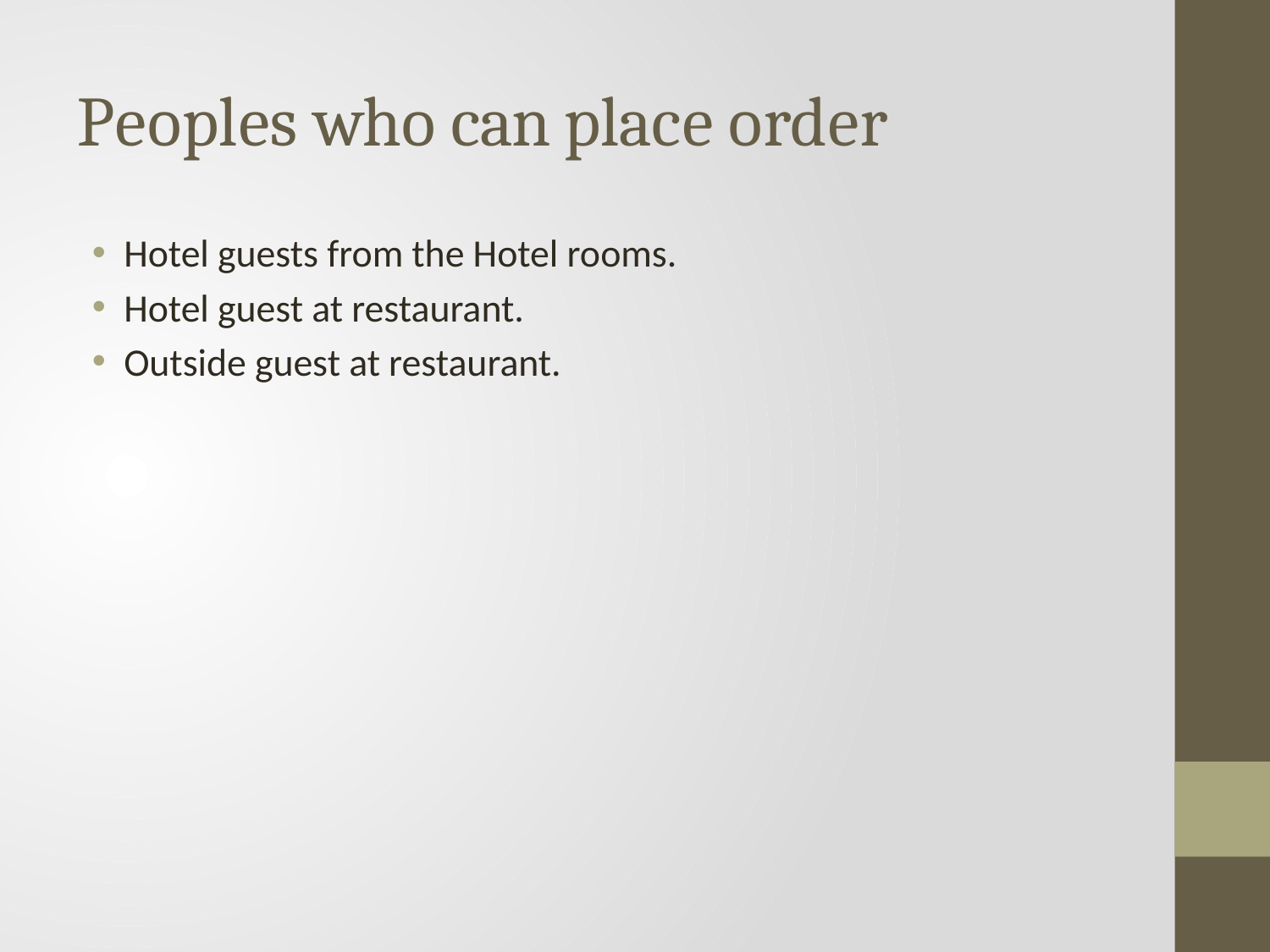

# Peoples who can place order
Hotel guests from the Hotel rooms.
Hotel guest at restaurant.
Outside guest at restaurant.